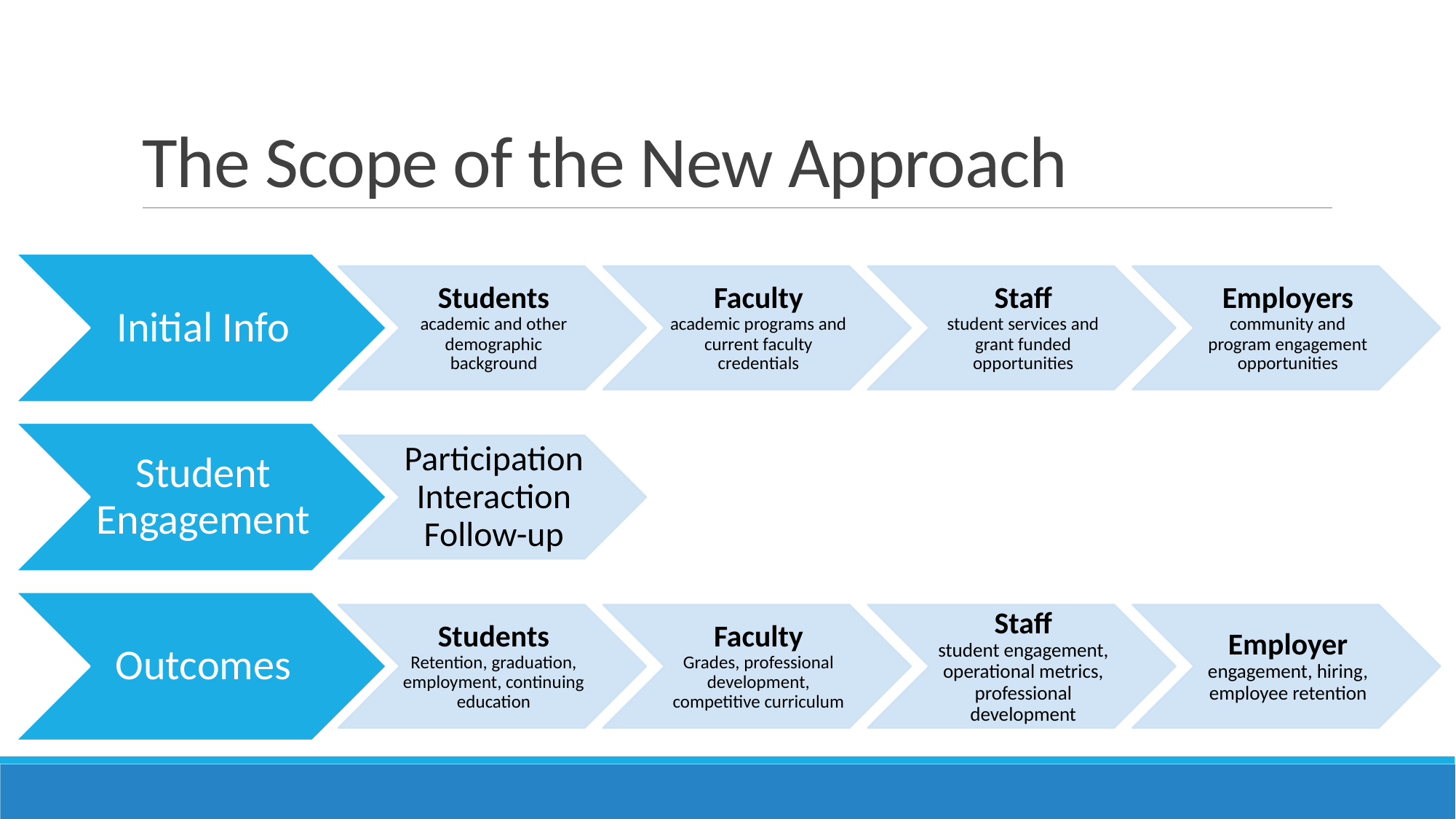

# The Scope of the New Approach
Initial Info
Students
academic and other demographic background
Faculty
academic programs and current faculty credentials
Staff
student services and grant funded opportunities
Employers
community and program engagement opportunities
Student Engagement
Participation
Interaction
Follow-up
Outcomes
Students
Retention, graduation, employment, continuing education
Faculty
Grades, professional development, competitive curriculum
Staff
student engagement, operational metrics, professional development
Employer
engagement, hiring, employee retention